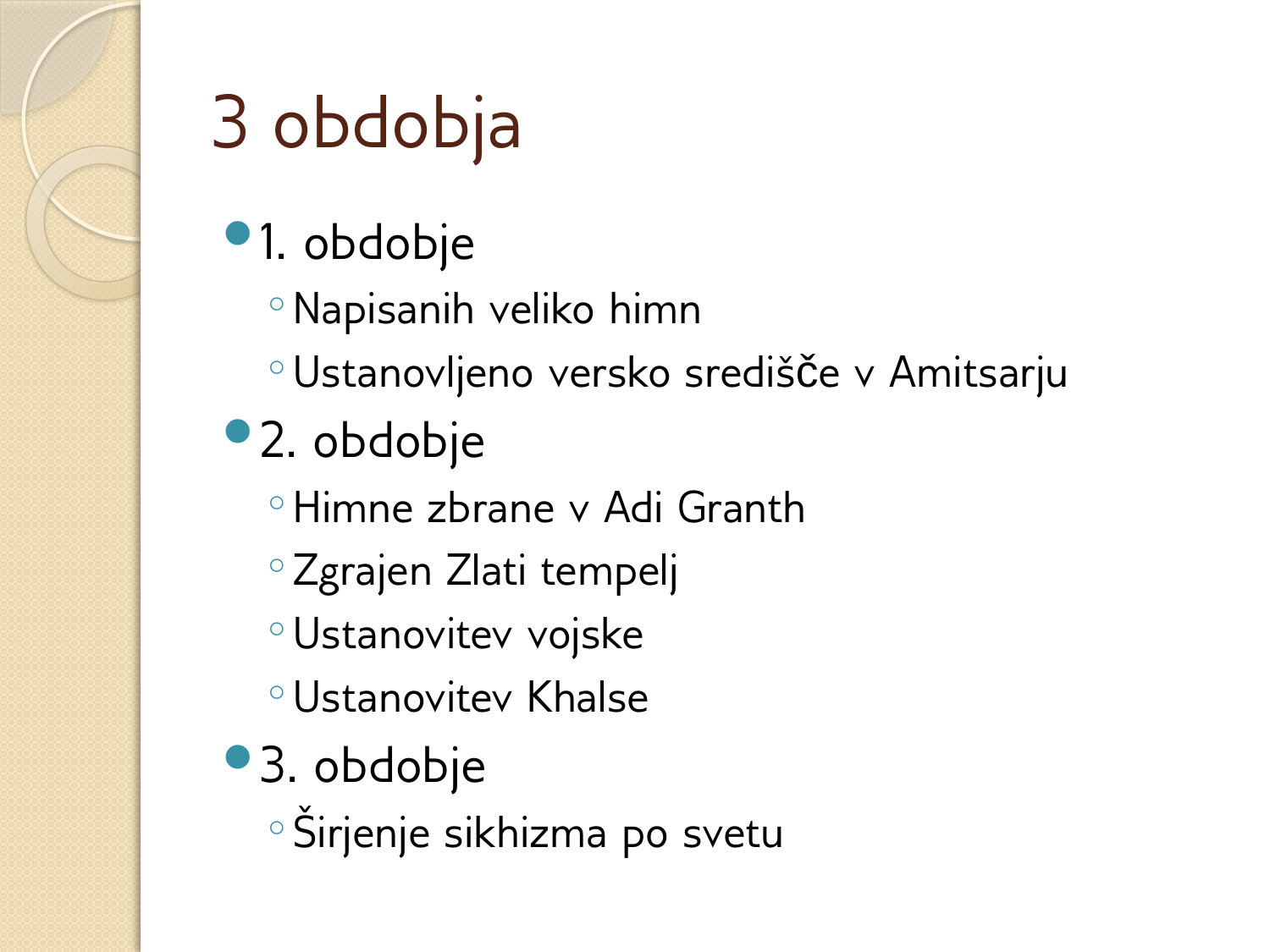

# 3 obdobja
1. obdobje
Napisanih veliko himn
Ustanovljeno versko središče v Amitsarju
2. obdobje
Himne zbrane v Adi Granth
Zgrajen Zlati tempelj
Ustanovitev vojske
Ustanovitev Khalse
3. obdobje
Širjenje sikhizma po svetu